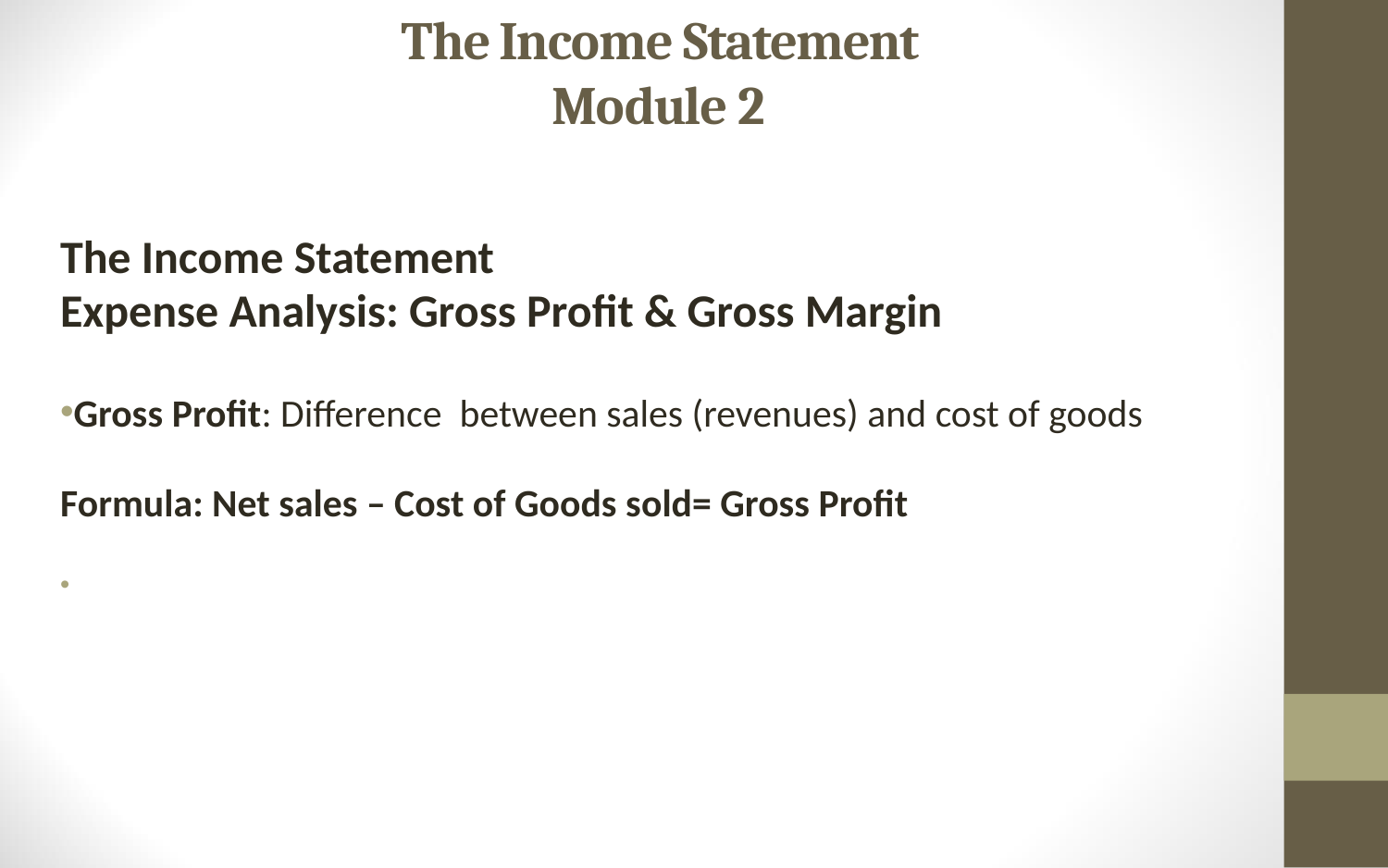

# The Income Statement Module 2
The Income Statement
Expense Analysis: Gross Profit & Gross Margin

Gross Profit: Difference  between sales (revenues) and cost of goods

Formula: Net sales – Cost of Goods sold= Gross Profit